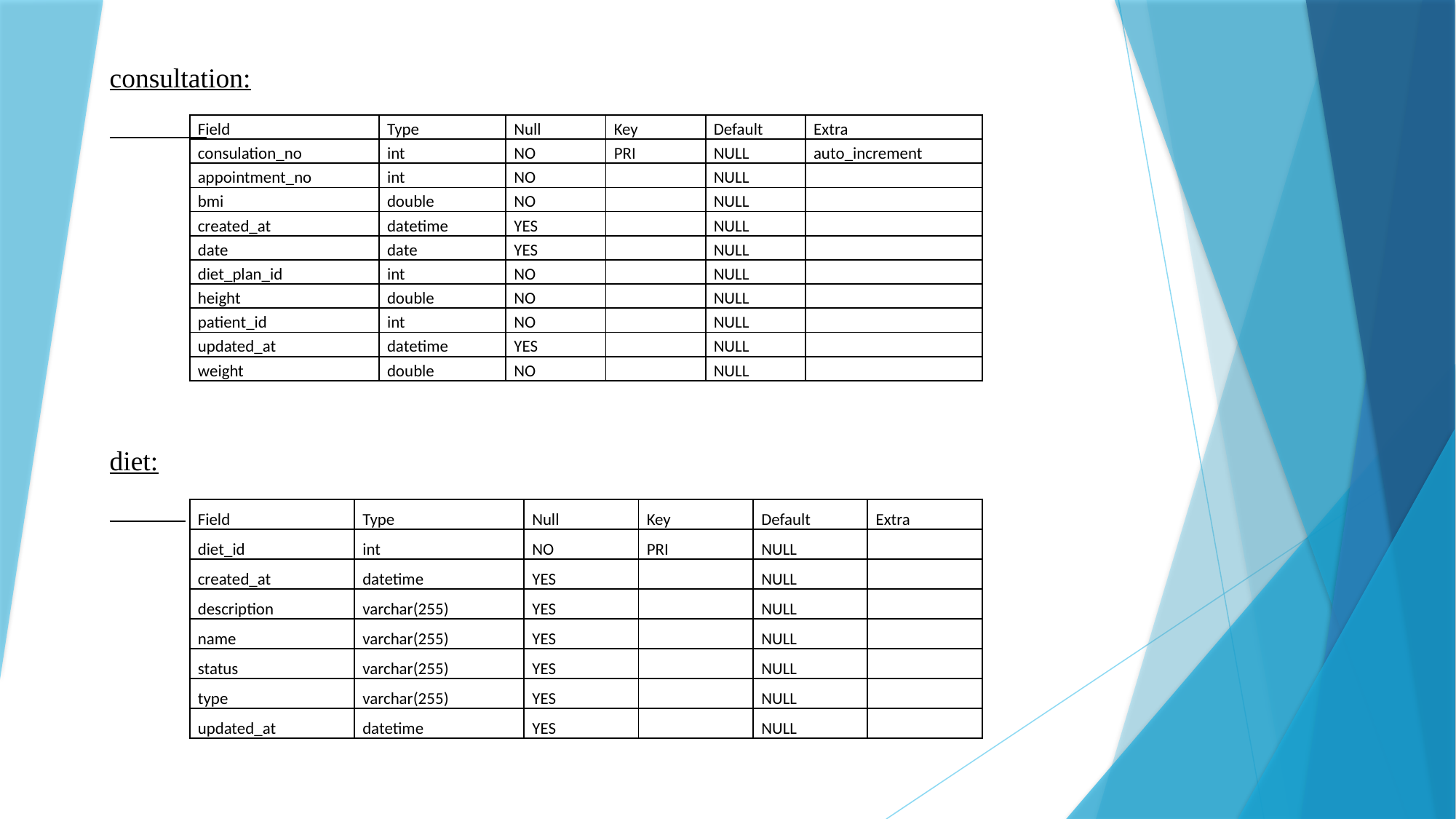

consultation:

diet:

| Field | Type | Null | Key | Default | Extra |
| --- | --- | --- | --- | --- | --- |
| consulation\_no | int | NO | PRI | NULL | auto\_increment |
| appointment\_no | int | NO |  | NULL |  |
| bmi | double | NO |  | NULL |  |
| created\_at | datetime | YES |  | NULL |  |
| date | date | YES |  | NULL |  |
| diet\_plan\_id | int | NO |  | NULL |  |
| height | double | NO |  | NULL |  |
| patient\_id | int | NO |  | NULL |  |
| updated\_at | datetime | YES |  | NULL |  |
| weight | double | NO |  | NULL |  |
| Field | Type | Null | Key | Default | Extra |
| --- | --- | --- | --- | --- | --- |
| diet\_id | int | NO | PRI | NULL |  |
| created\_at | datetime | YES |  | NULL |  |
| description | varchar(255) | YES |  | NULL |  |
| name | varchar(255) | YES |  | NULL |  |
| status | varchar(255) | YES |  | NULL |  |
| type | varchar(255) | YES |  | NULL |  |
| updated\_at | datetime | YES |  | NULL |  |